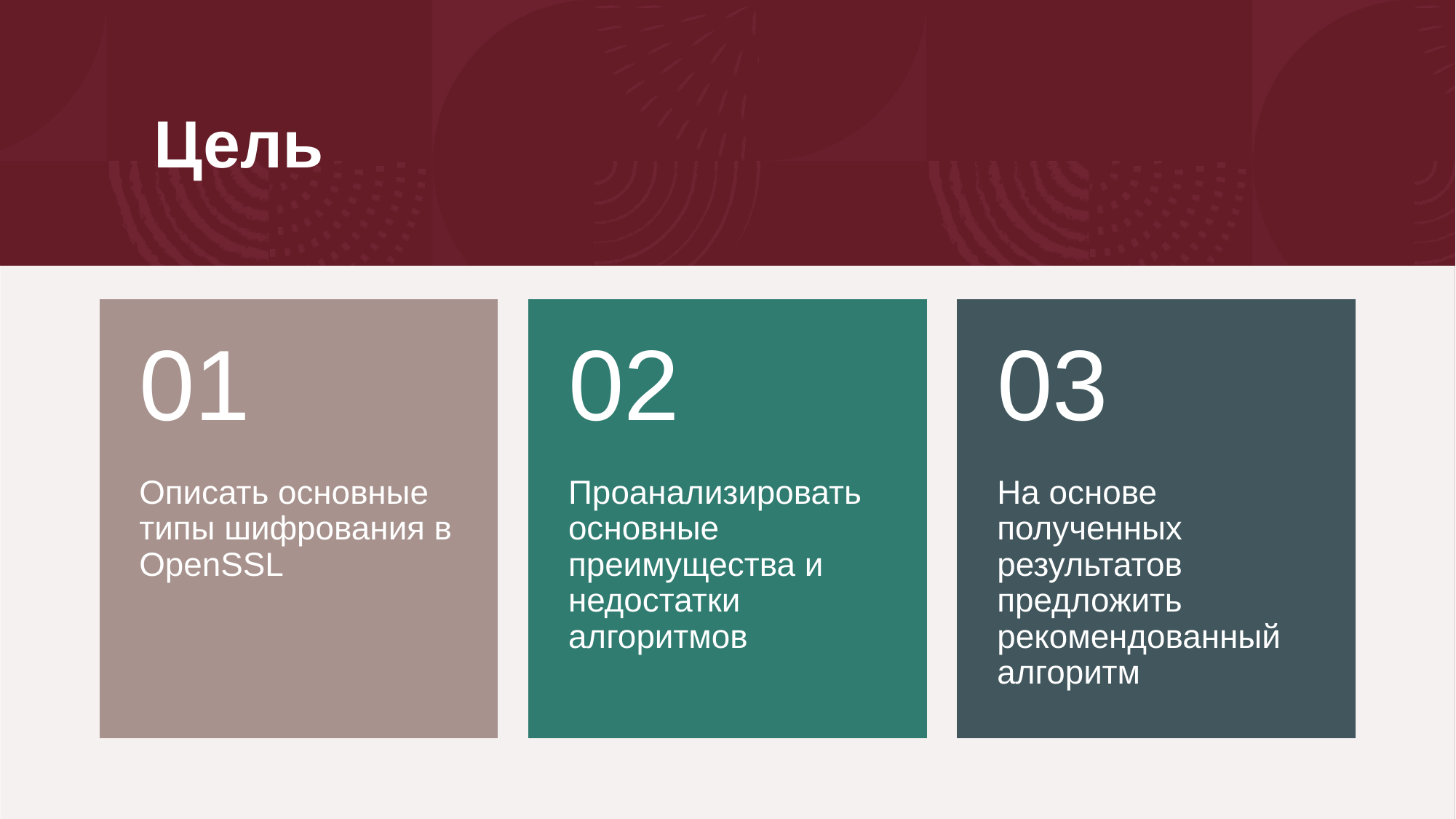

# Цель
Описать основные типы шифрования в OpenSSL
01
Проанализировать основные преимущества и недостатки алгоритмов
02
На основе полученных результатов предложить рекомендованный алгоритм
03